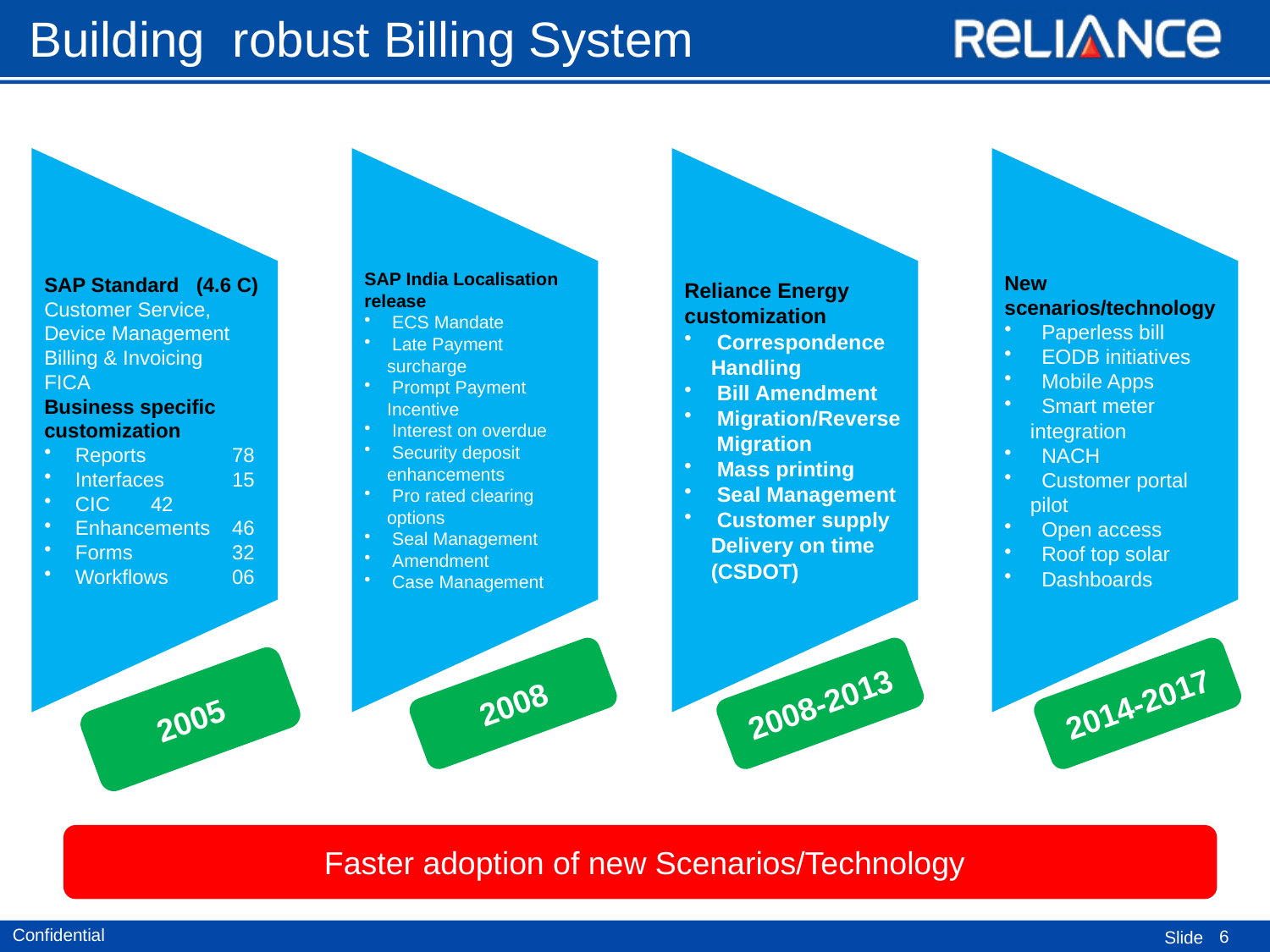

Building  robust Billing System
SAP Standard   (4.6 C)
Customer Service,
Device Management
Billing & Invoicing
FICA
Business specific customization
 Reports 		78
SAP India Localisation release
 ECS Mandate
 Late Payment surcharge
 Workflows    		06
 Prompt Payment Incentive
 Interest on overdue
 Security deposit enhancements
 Pro rated clearing options
 Seal Management
Reliance Energy customization
 Correspondence Handling
New  scenarios/technology
  Paperless bill
 Amendment
 Case Management
 Bill Amendment
 Migration/Reverse  Migration
 Mass printing
 Seal Management
  Mobile Apps
  Smart meter integration
  Customer portal pilot
  Open access
  EODB initiatives
  NACH
  Dashboards
 Customer supply Delivery on time (CSDOT)
  Roof top solar
 Interfaces 		15
 Enhancements  	46
 CIC			42
 Forms             	32
2008
2008-2013
2014-2017
2005
 Faster adoption of new Scenarios/Technology
6